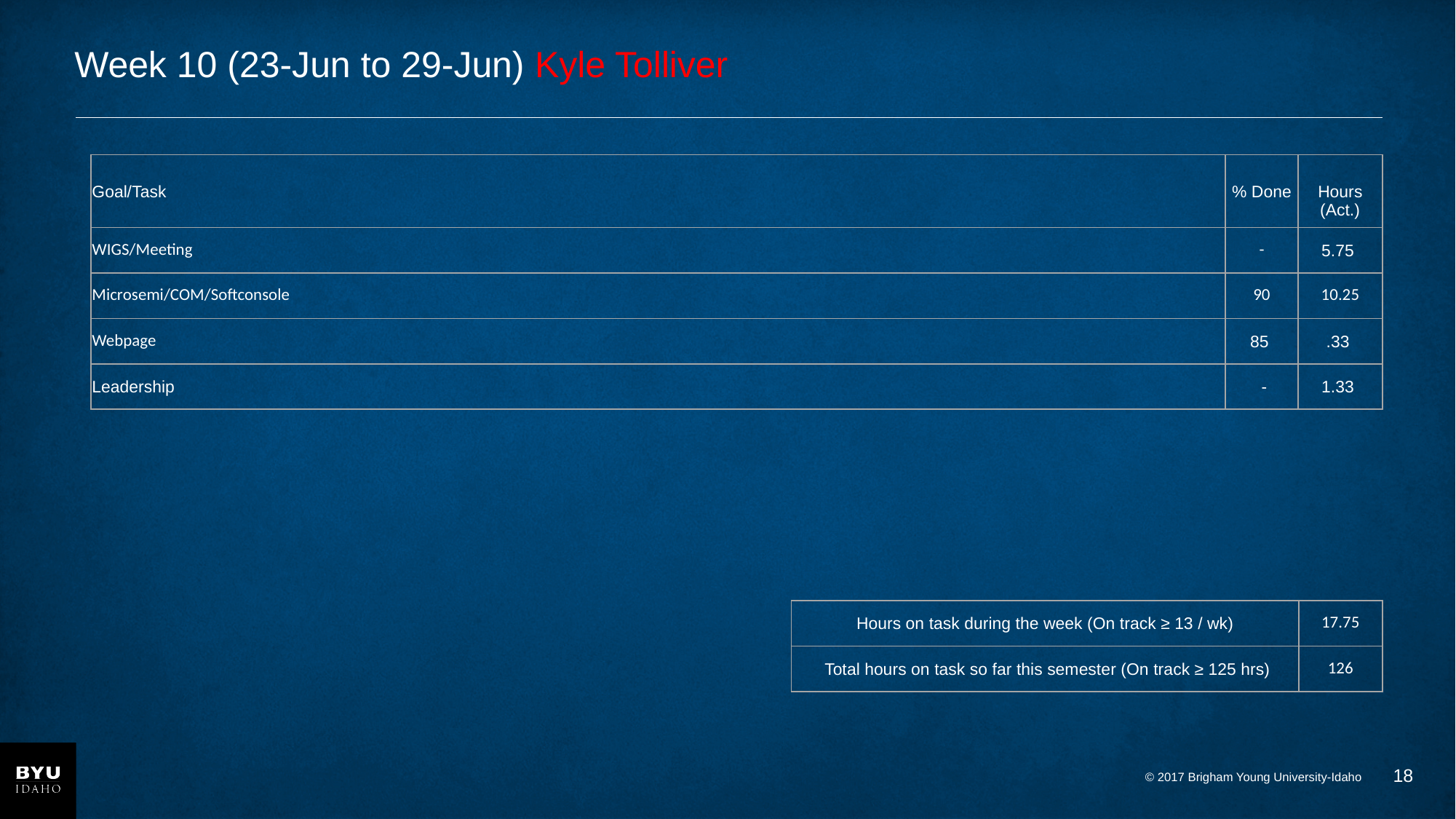

# Week 10 (23-Jun to 29-Jun) Kyle Tolliver
| Goal/Task | % Done | Hours (Act.) |
| --- | --- | --- |
| WIGS/Meeting | - | 5.75 |
| Microsemi/COM/Softconsole | 90 | 10.25 |
| Webpage | 85 | .33 |
| Leadership | - | 1.33 |
| Hours on task during the week (On track ≥ 13 / wk) | 17.75 |
| --- | --- |
| Total hours on task so far this semester (On track ≥ 125 hrs) | 126 |